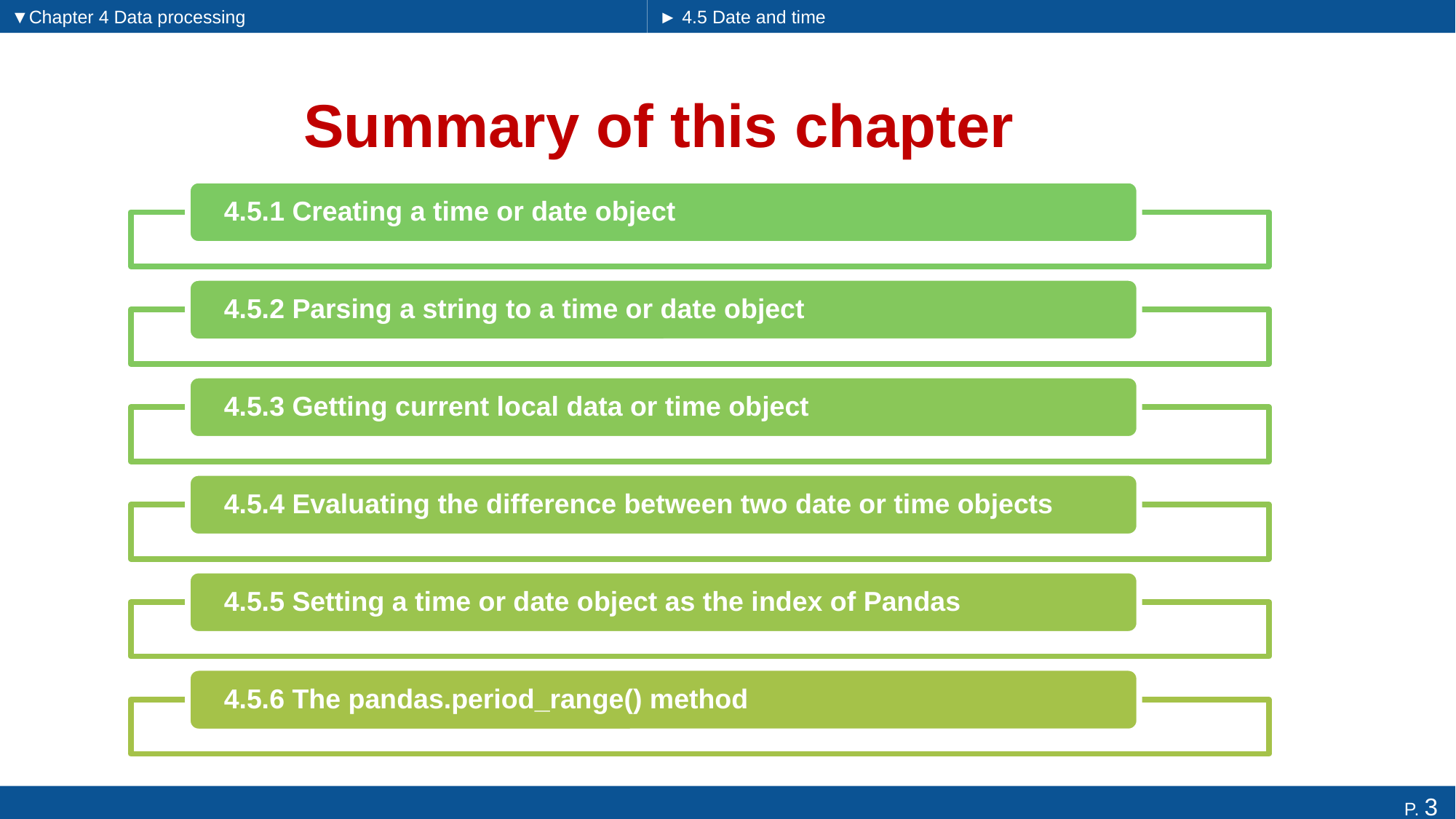

▼Chapter 4 Data processing
► 4.5 Date and time
# Summary of this chapter
4.5.1 Creating a time or date object
4.5.2 Parsing a string to a time or date object
4.5.3 Getting current local data or time object
4.5.4 Evaluating the difference between two date or time objects
4.5.5 Setting a time or date object as the index of Pandas
4.5.6 The pandas.period_range() method